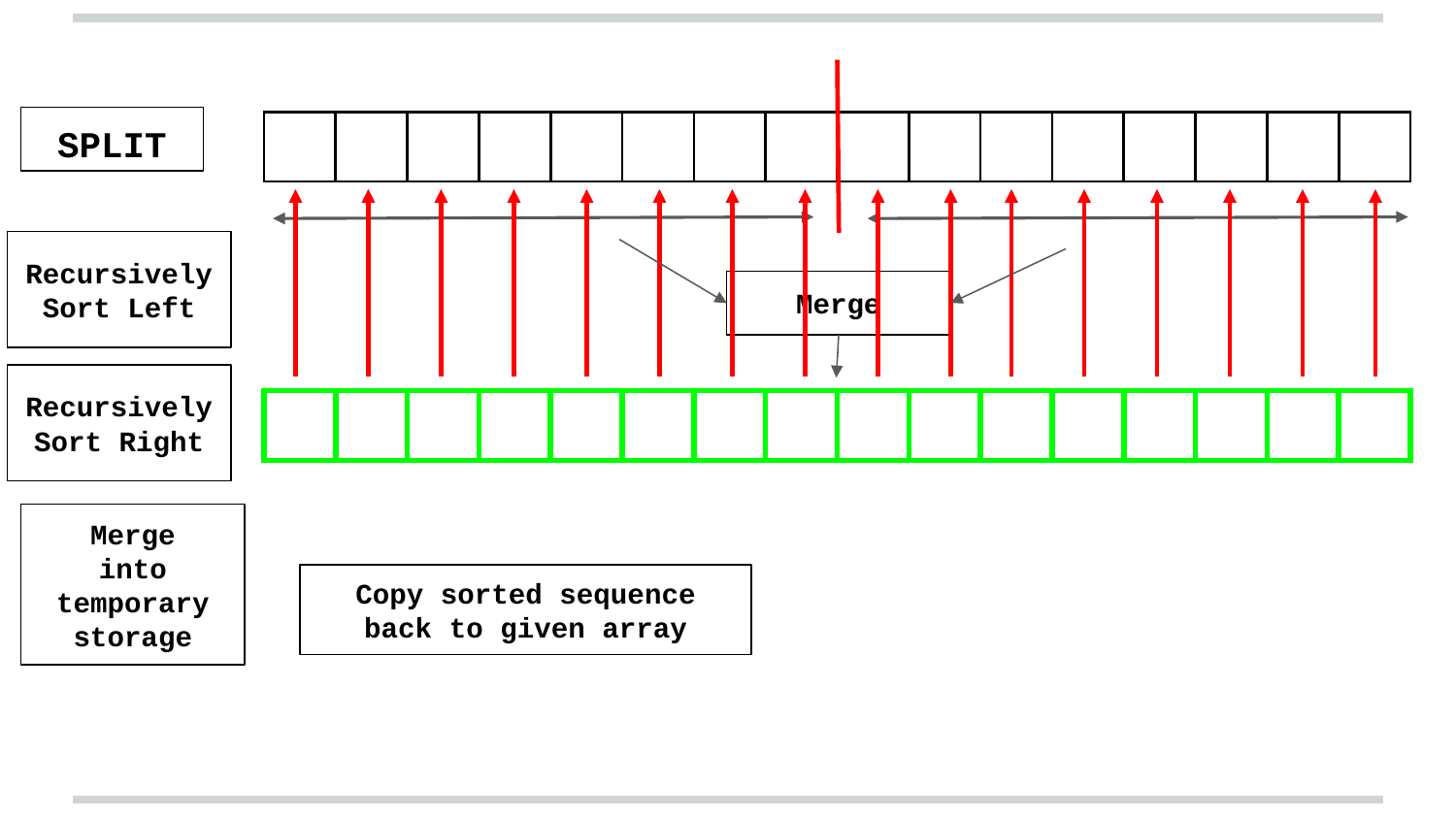

SPLIT
|  |  |  |  |  |  |  |  |  |  |  |  |  |  |  |  |
| --- | --- | --- | --- | --- | --- | --- | --- | --- | --- | --- | --- | --- | --- | --- | --- |
Recursively
Sort Left
Merge
Recursively
Sort Right
|  |  |  |  |  |  |  |  |  |  |  |  |  |  |  |  |
| --- | --- | --- | --- | --- | --- | --- | --- | --- | --- | --- | --- | --- | --- | --- | --- |
Merge
into temporary storage
Copy sorted sequence back to given array